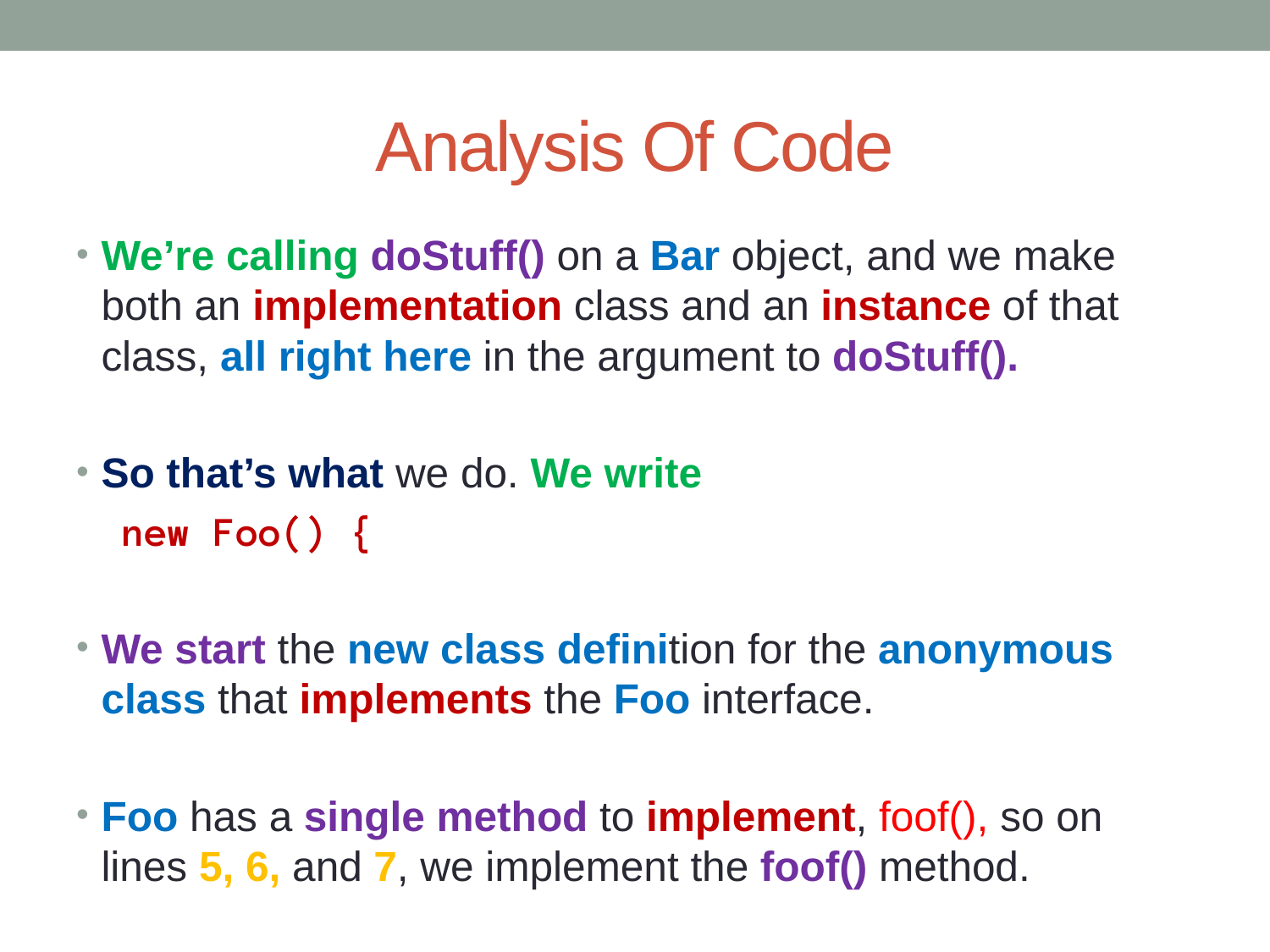

# Analysis Of Code
We’re calling doStuff() on a Bar object, and we make both an implementation class and an instance of that class, all right here in the argument to doStuff().

So that’s what we do. We write
    new Foo() {

We start the new class definition for the anonymous class that implements the Foo interface.

Foo has a single method to implement, foof(), so on lines 5, 6, and 7, we implement the foof() method.